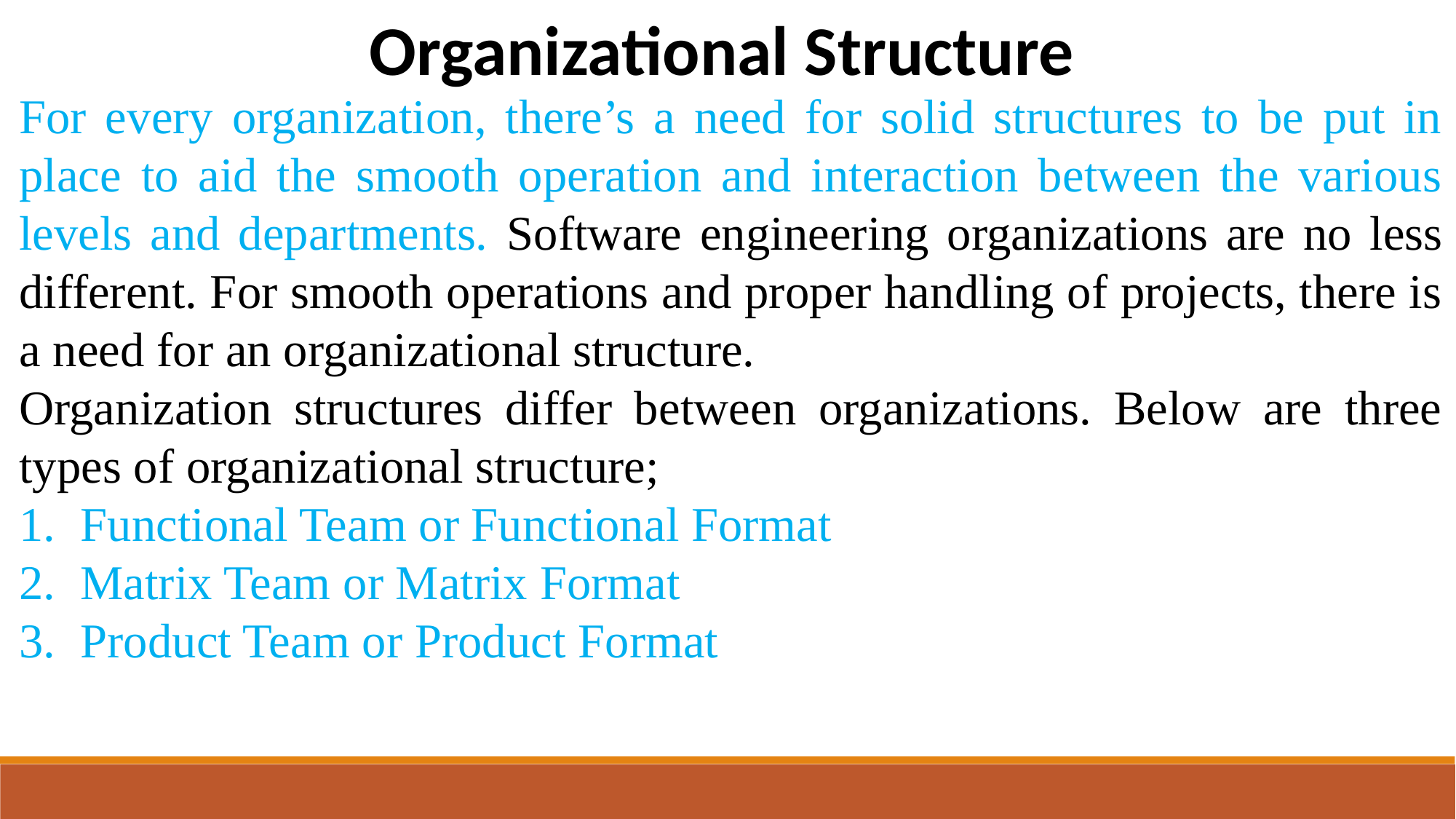

Organizational Structure
For every organization, there’s a need for solid structures to be put in place to aid the smooth operation and interaction between the various levels and departments. Software engineering organizations are no less different. For smooth operations and proper handling of projects, there is a need for an organizational structure.
Organization structures differ between organizations. Below are three types of organizational structure;
Functional Team or Functional Format
Matrix Team or Matrix Format
Product Team or Product Format